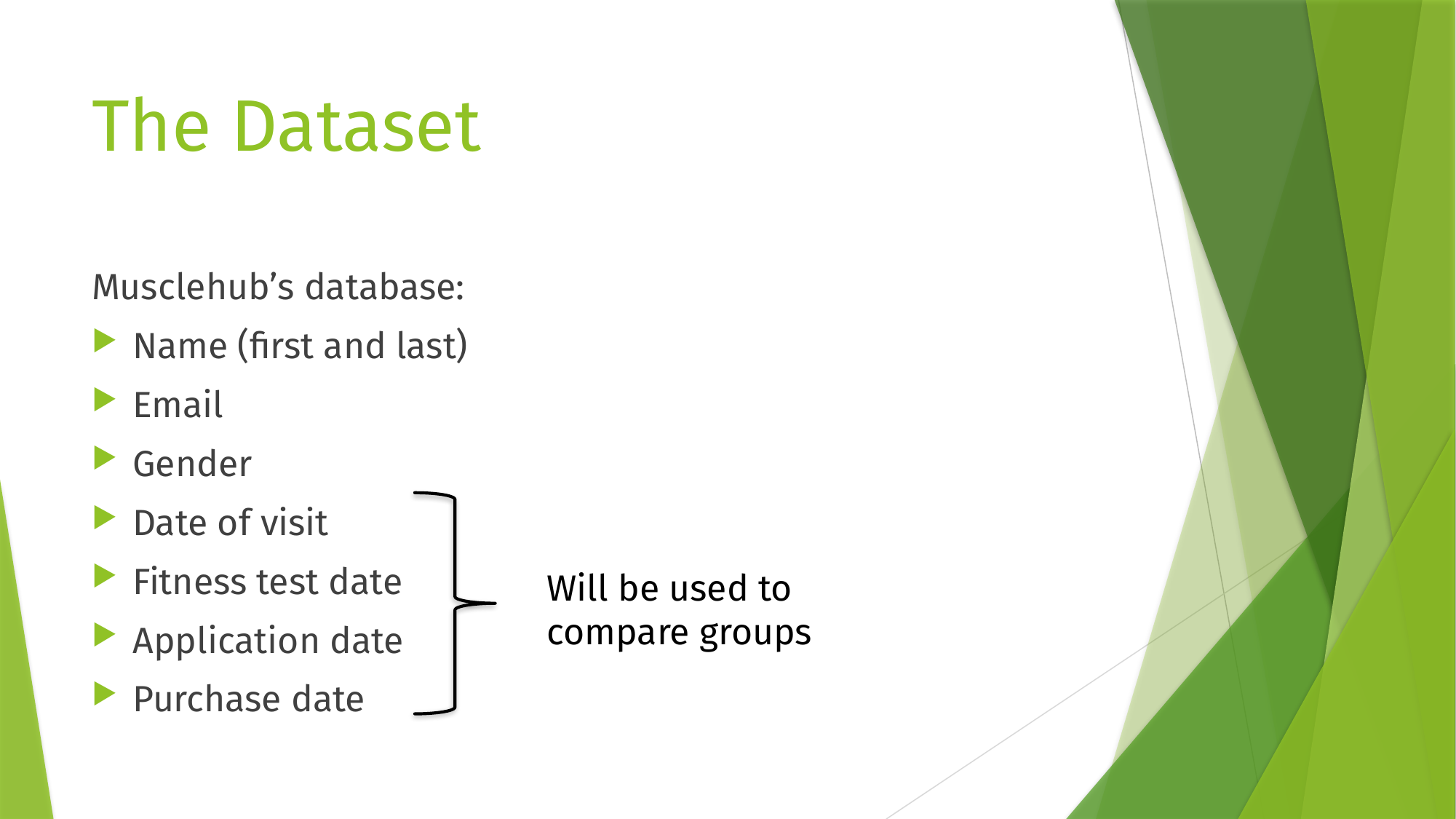

# The Dataset
Musclehub’s database:
Name (first and last)
Email
Gender
Date of visit
Fitness test date
Application date
Purchase date

Will be used to compare groups